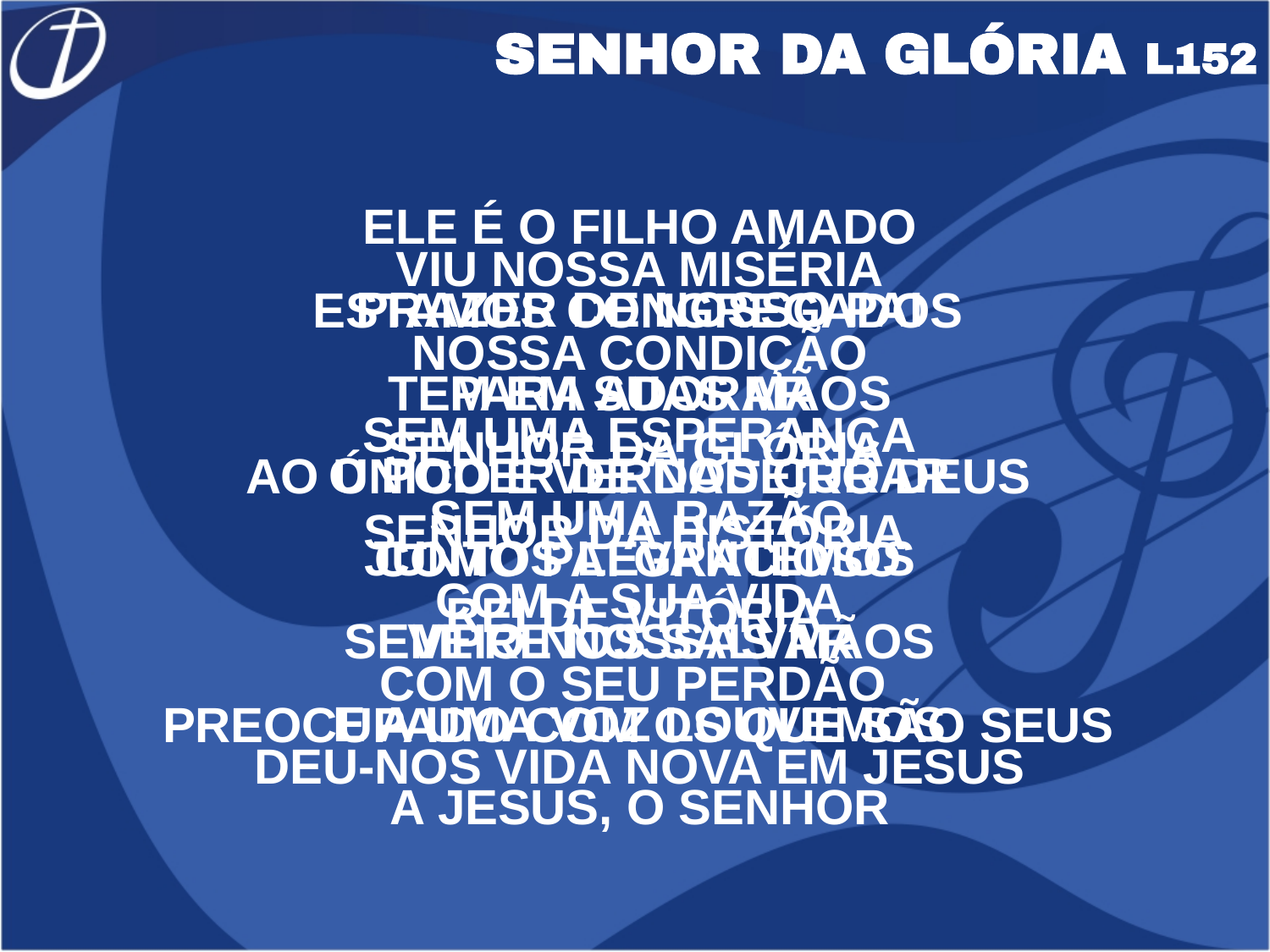

SENHOR DA GLÓRIA L152
ELE É O FILHO AMADO
PRAZER DE NOSSO PAI
TEM EM SUAS MÃOS
O PODER DE NOS CURAR
JUNTOS LEVANTEMOS
SEMPRE NOSSAS MÃOS
E A UMA VOZ LOUVEMOS
A JESUS, O SENHOR
VIU NOSSA MISÉRIA
NOSSA CONDIÇÃO
SEM UMA ESPERANÇA
SEM UMA RAZÃO
COM A SUA VIDA
COM O SEU PERDÃO
DEU-NOS VIDA NOVA EM JESUS
ESTAMOS CONGREGADOS
PARA ADORAR
AO ÚNICO E VERDADEIRO DEUS
COMO PAI GRACIOSO
VEIO NOS SALVAR
PREOCUPADO COM OS QUE SÃO SEUS
SENHOR DA GLÓRIA
SENHOR DA HISTÓRIA
REI DE VITÓRIA